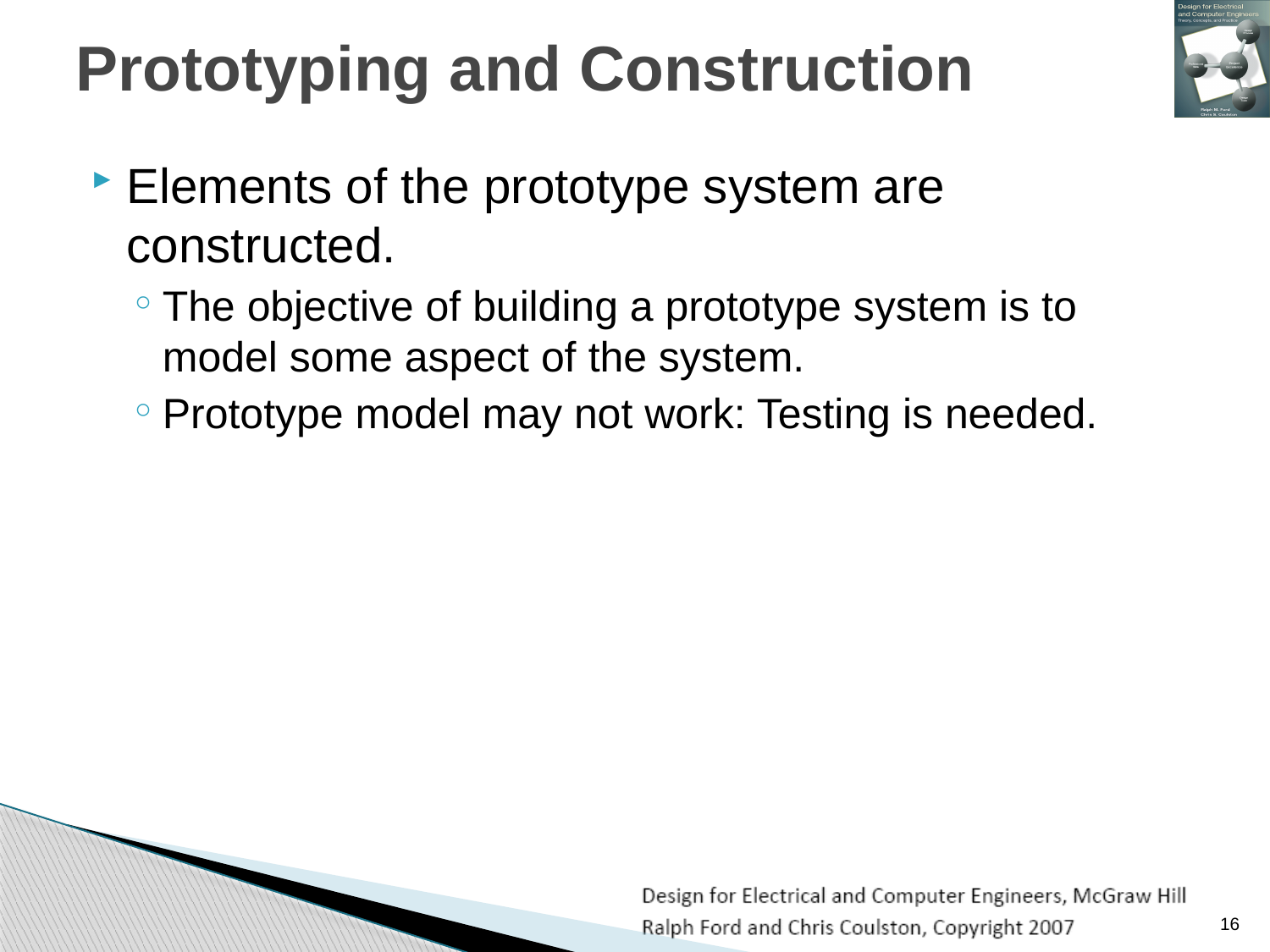

# Prototyping and Construction
Elements of the prototype system are constructed.
The objective of building a prototype system is to model some aspect of the system.
Prototype model may not work: Testing is needed.

16